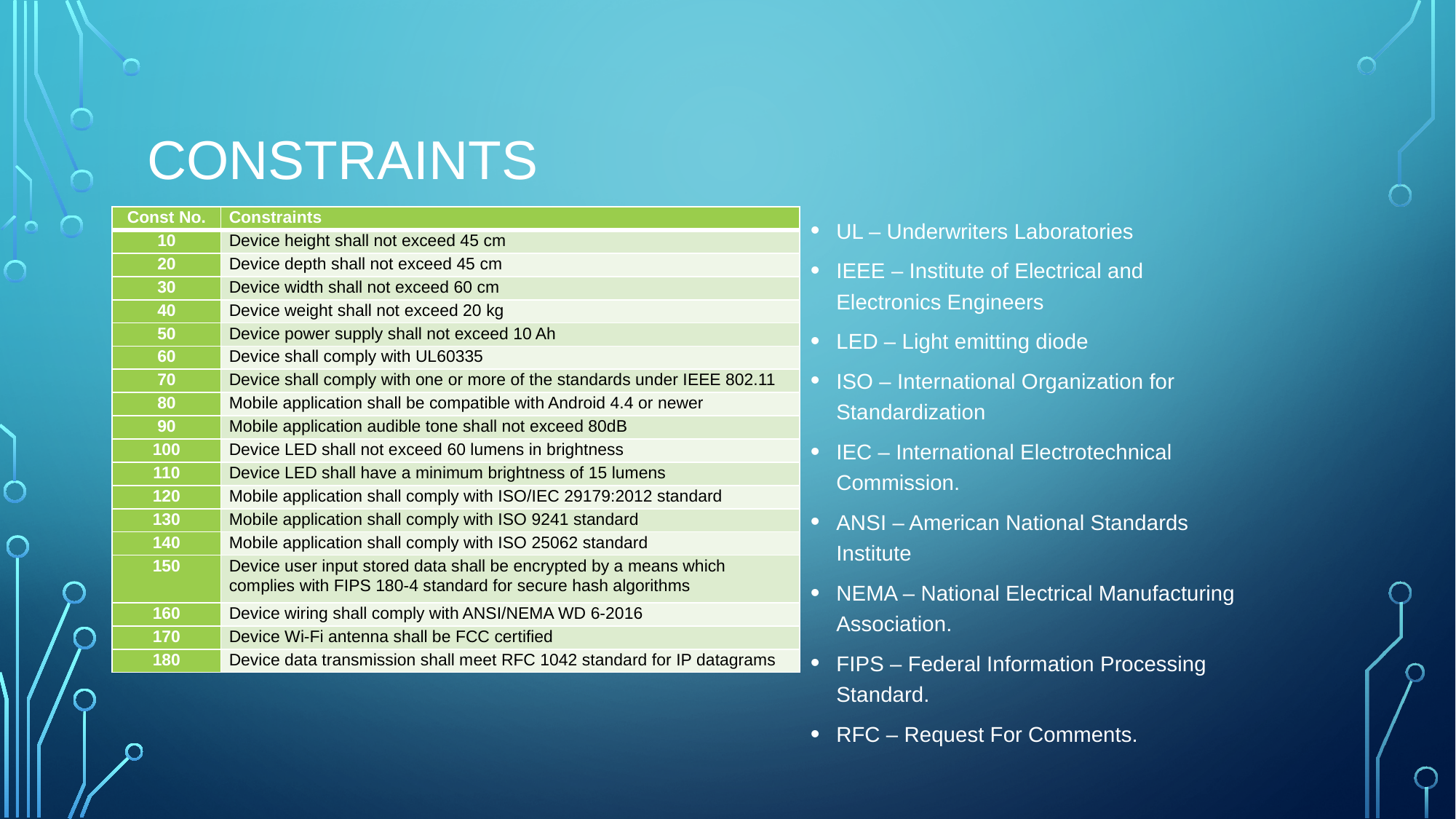

# Constraints
| Const No. | Constraints |
| --- | --- |
| 10 | Device height shall not exceed 45 cm |
| 20 | Device depth shall not exceed 45 cm |
| 30 | Device width shall not exceed 60 cm |
| 40 | Device weight shall not exceed 20 kg |
| 50 | Device power supply shall not exceed 10 Ah |
| 60 | Device shall comply with UL60335 |
| 70 | Device shall comply with one or more of the standards under IEEE 802.11 |
| 80 | Mobile application shall be compatible with Android 4.4 or newer |
| 90 | Mobile application audible tone shall not exceed 80dB |
| 100 | Device LED shall not exceed 60 lumens in brightness |
| 110 | Device LED shall have a minimum brightness of 15 lumens |
| 120 | Mobile application shall comply with ISO/IEC 29179:2012 standard |
| 130 | Mobile application shall comply with ISO 9241 standard |
| 140 | Mobile application shall comply with ISO 25062 standard |
| 150 | Device user input stored data shall be encrypted by a means which complies with FIPS 180-4 standard for secure hash algorithms |
| 160 | Device wiring shall comply with ANSI/NEMA WD 6-2016 |
| 170 | Device Wi-Fi antenna shall be FCC certified |
| 180 | Device data transmission shall meet RFC 1042 standard for IP datagrams |
UL – Underwriters Laboratories
IEEE – Institute of Electrical and Electronics Engineers
LED – Light emitting diode
ISO – International Organization for Standardization
IEC – International Electrotechnical Commission.
ANSI – American National Standards Institute
NEMA – National Electrical Manufacturing Association.
FIPS – Federal Information Processing Standard.
RFC – Request For Comments.